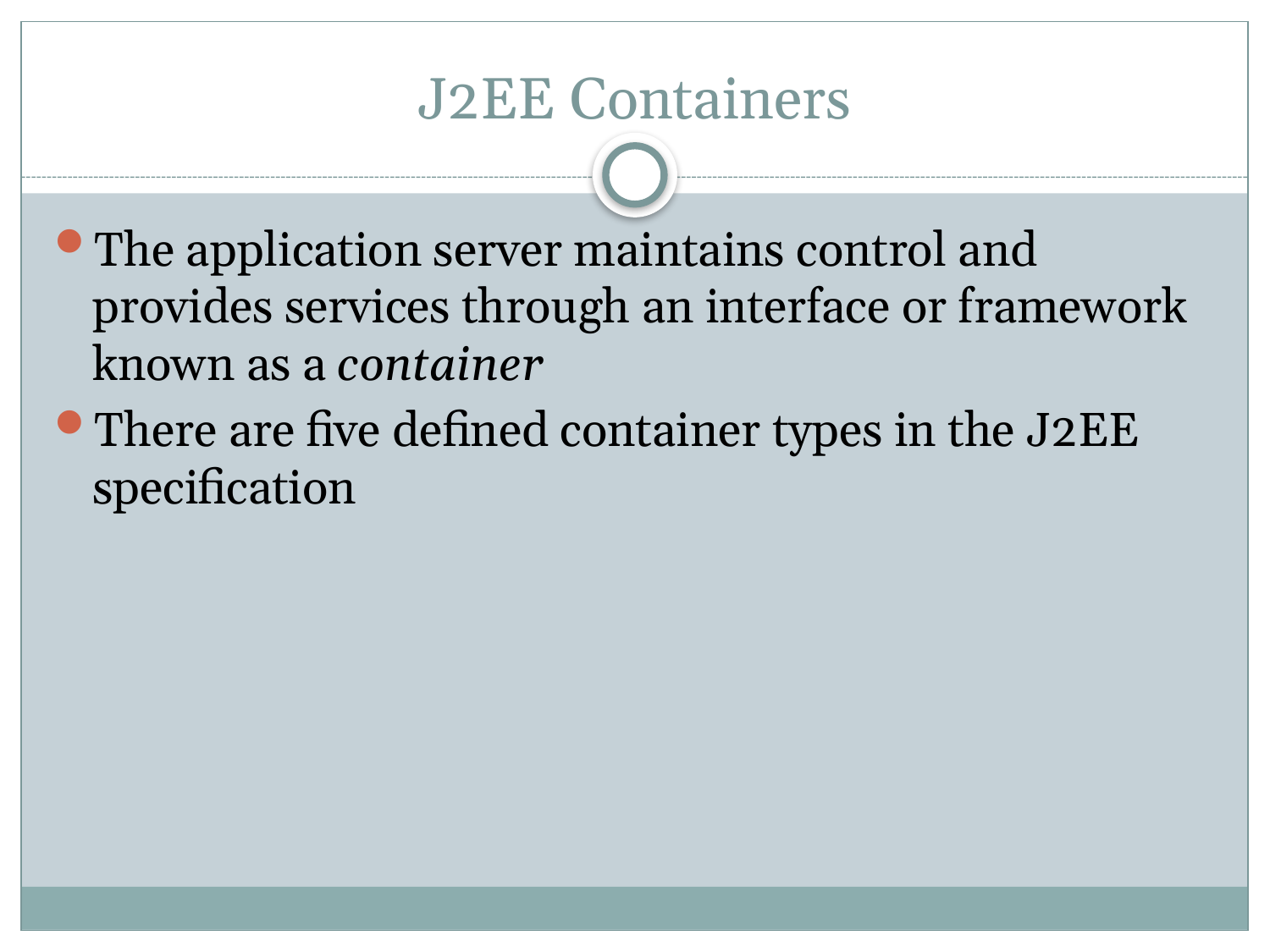

# J2EE Containers
The application server maintains control and provides services through an interface or framework known as a container
There are five defined container types in the J2EE specification